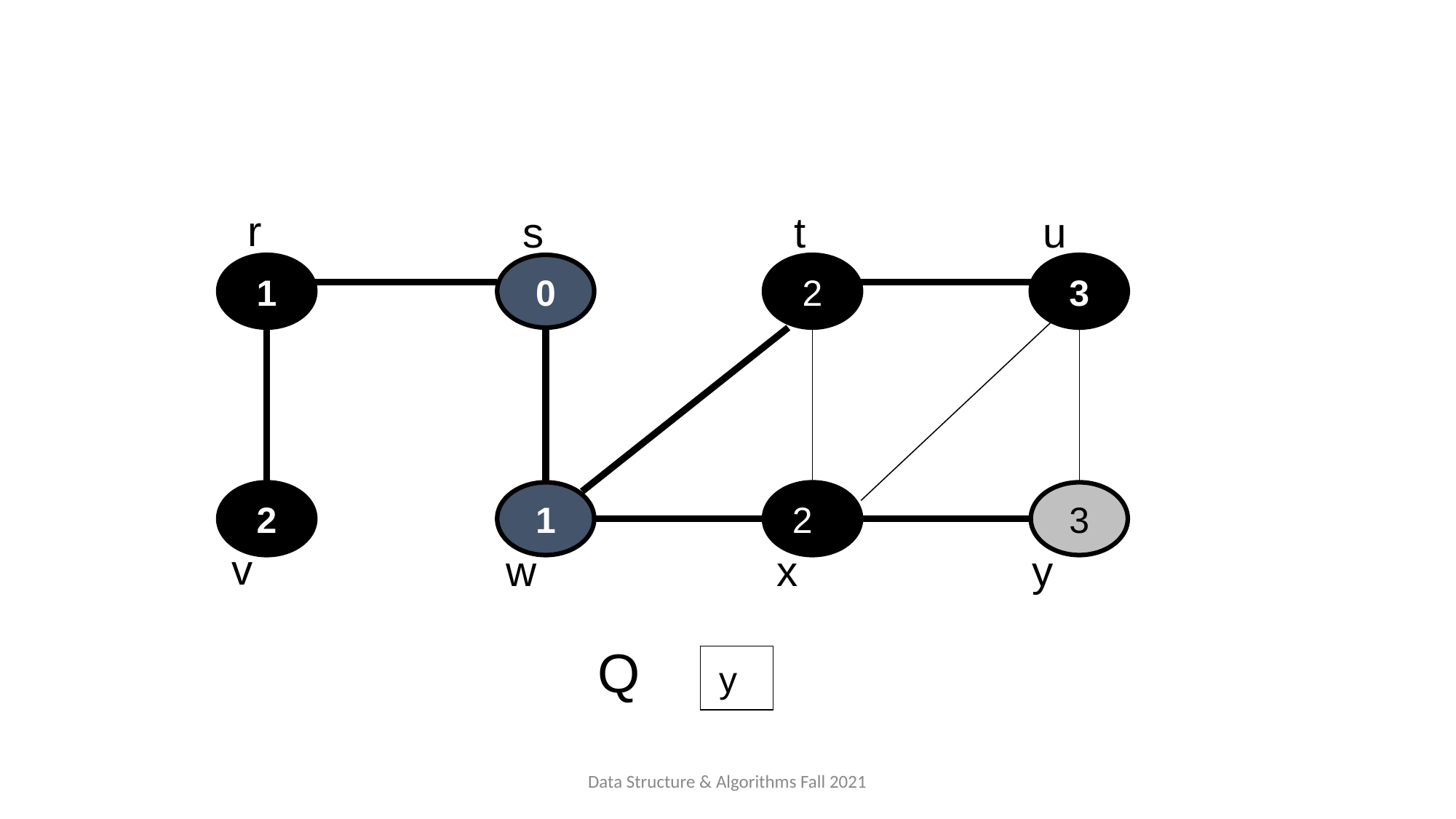

r
s
t
u
1
0
2
3
2
1
22
3
v
w
x
y
Q

  y
Data Structure & Algorithms Fall 2021